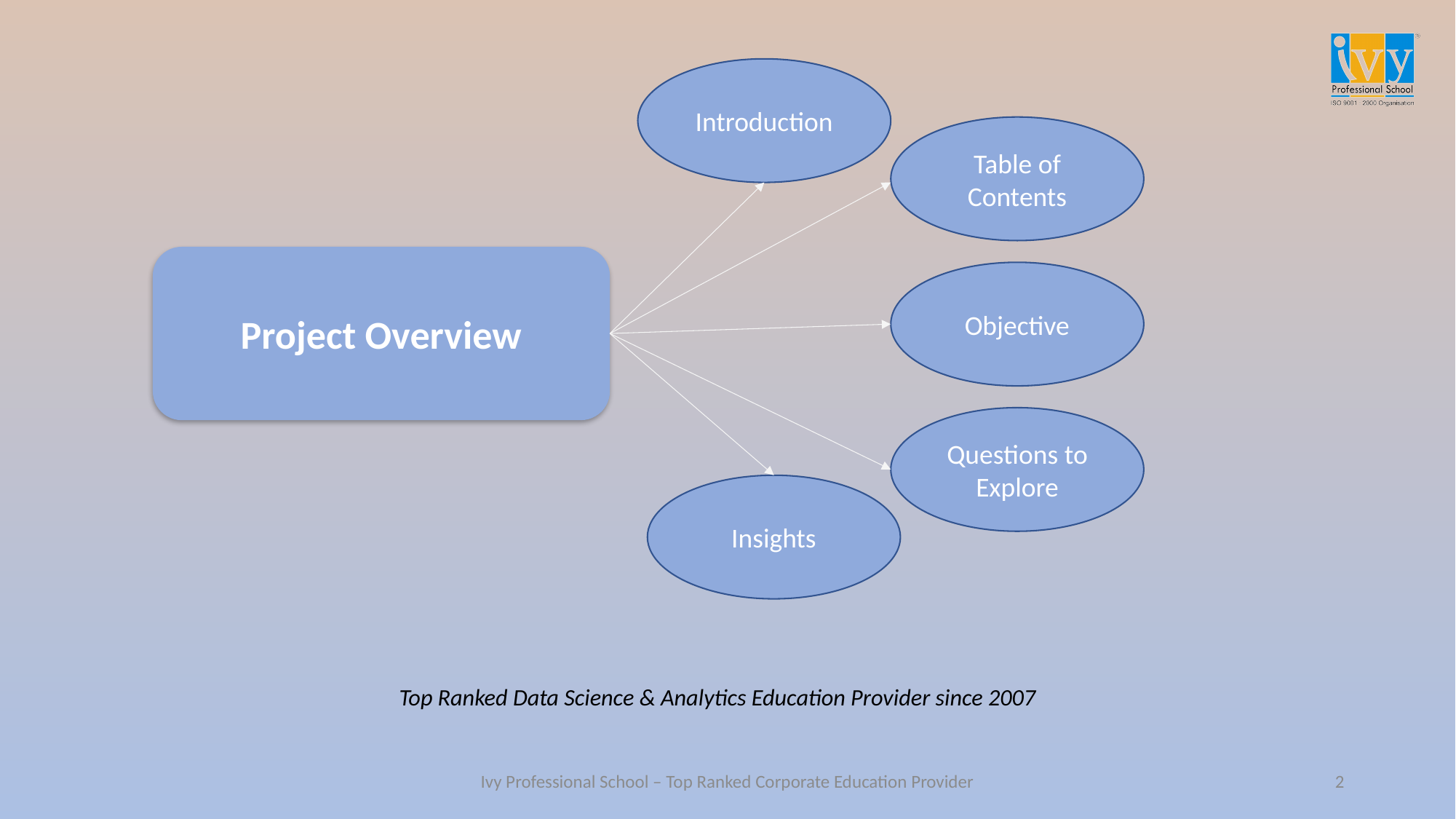

Introduction
Table of Contents
Project Overview
Objective
Questions to Explore
Insights

Top Ranked Data Science & Analytics Education Provider since 2007

2